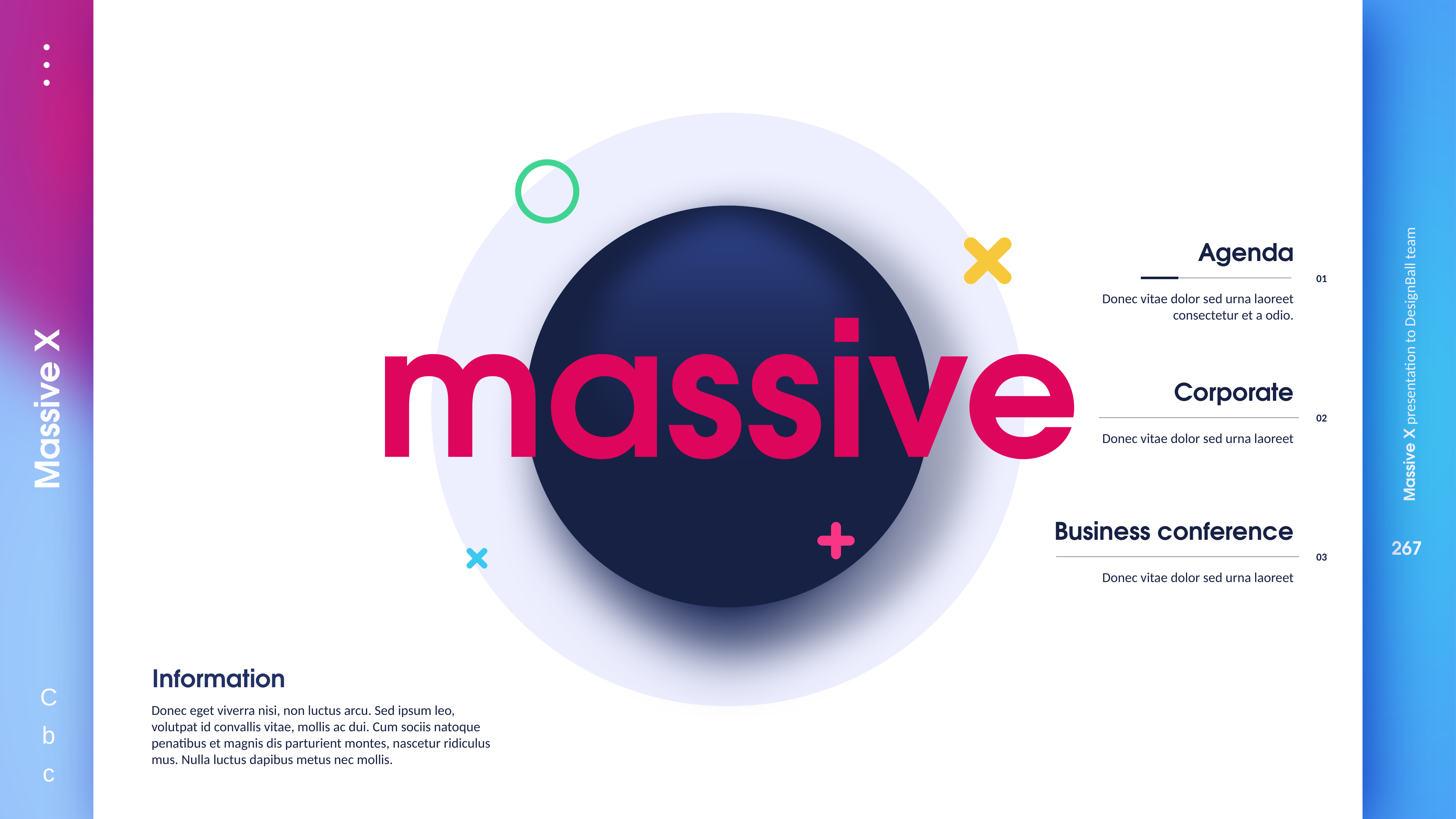

Agenda

01
massive
Donec vitae dolor sed urna laoreet consectetur et a odio.
Corporate
02
Donec vitae dolor sed urna laoreet
Business conference

03

Donec vitae dolor sed urna laoreet
Information
Donec eget viverra nisi, non luctus arcu. Sed ipsum leo, volutpat id convallis vitae, mollis ac dui. Cum sociis natoque penatibus et magnis dis parturient montes, nascetur ridiculus mus. Nulla luctus dapibus metus nec mollis.